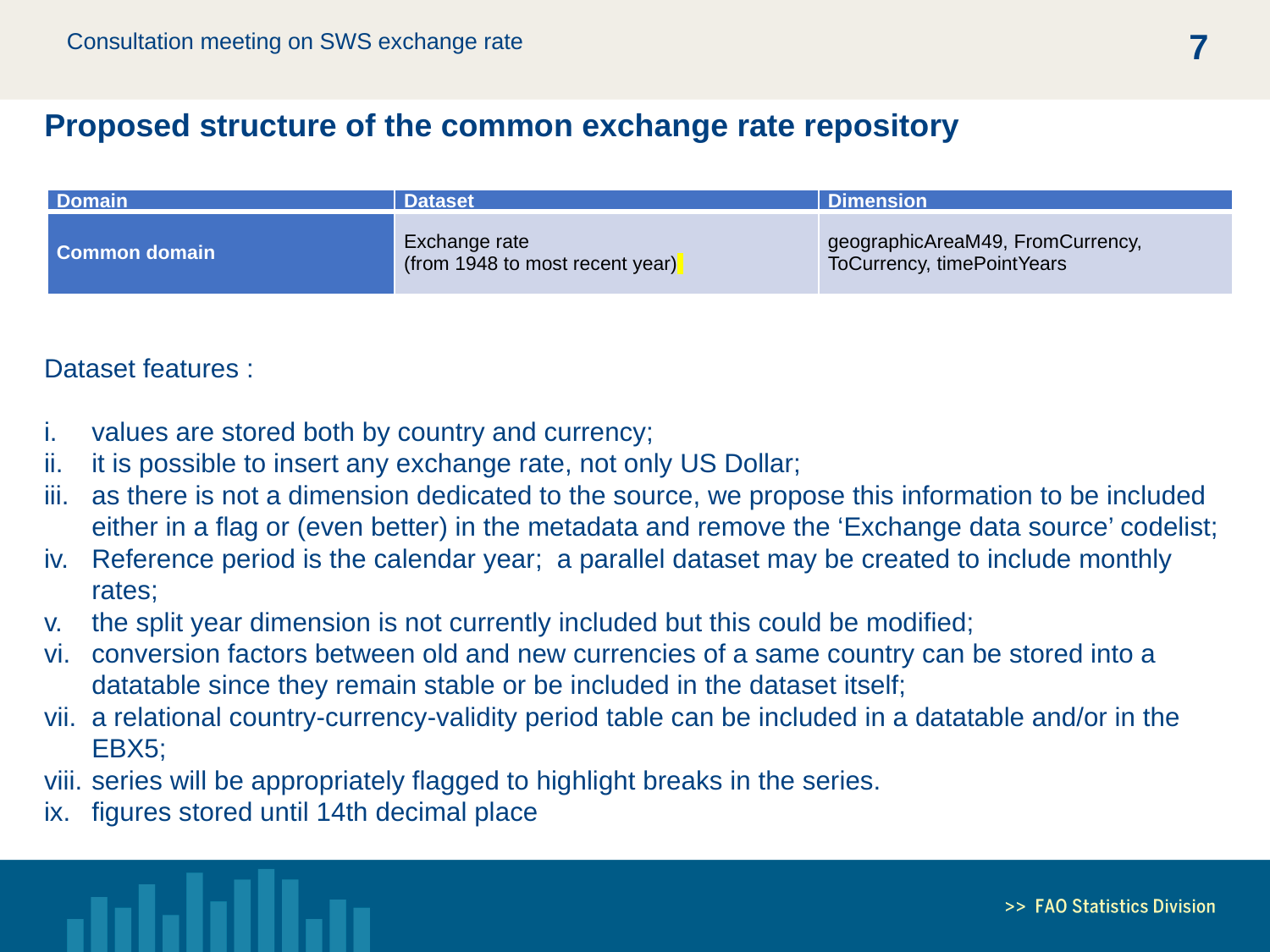

7
Proposed structure of the common exchange rate repository

| Domain | Dataset | Dimension |
| --- | --- | --- |
| Common domain | Exchange rate (from 1948 to most recent year) | geographicAreaM49, FromCurrency, ToCurrency, timePointYears |
Dataset features :

values are stored both by country and currency;
it is possible to insert any exchange rate, not only US Dollar;
as there is not a dimension dedicated to the source, we propose this information to be included either in a flag or (even better) in the metadata and remove the ‘Exchange data source’ codelist;
Reference period is the calendar year;  a parallel dataset may be created to include monthly rates;
the split year dimension is not currently included but this could be modified;
conversion factors between old and new currencies of a same country can be stored into a datatable since they remain stable or be included in the dataset itself;
a relational country-currency-validity period table can be included in a datatable and/or in the EBX5;
series will be appropriately flagged to highlight breaks in the series.
figures stored until 14th decimal place